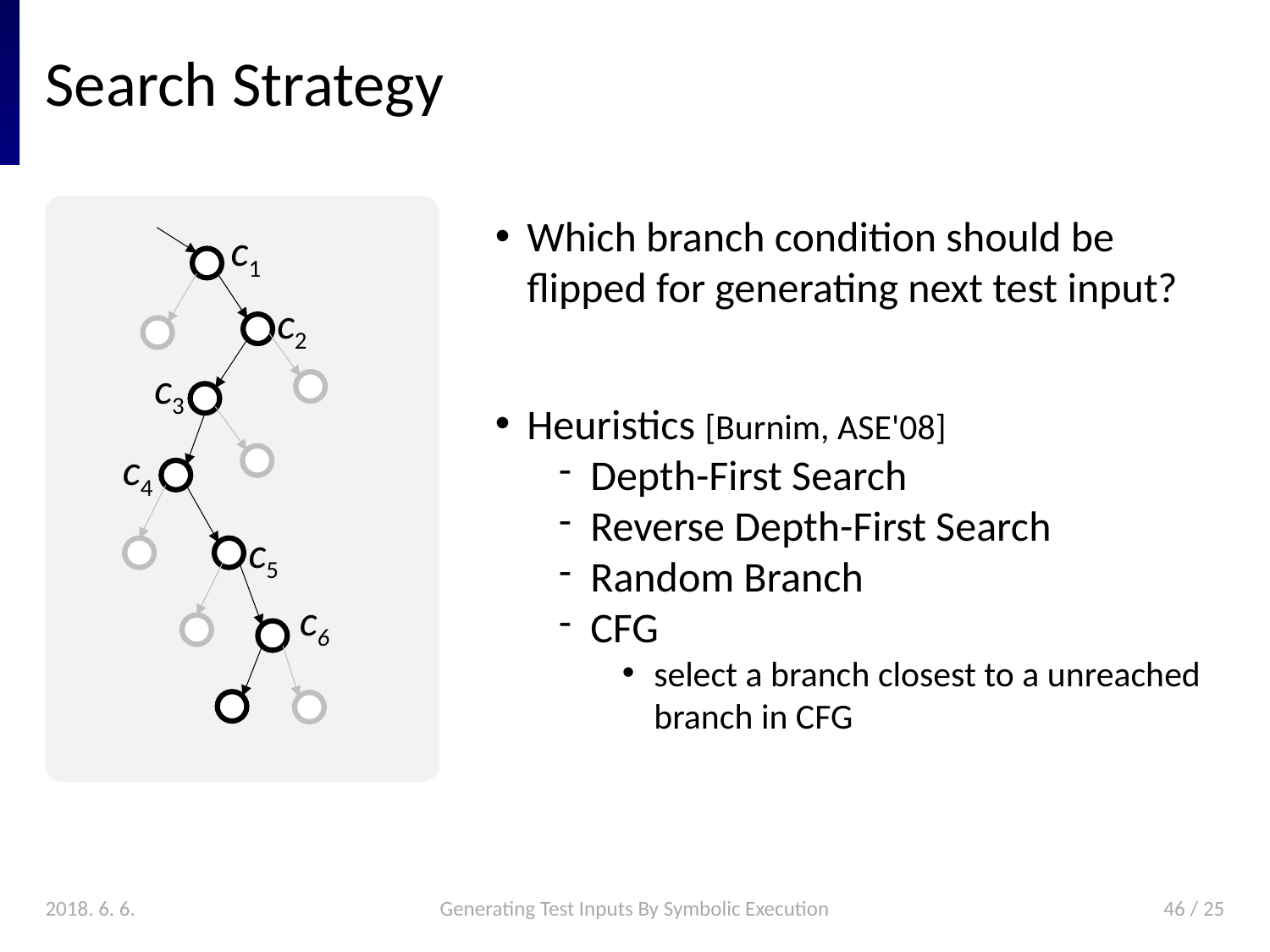

# Search Strategy

Which branch condition should be flipped for generating next test input?

Heuristics [Burnim, ASE'08]
Depth-First Search
Reverse Depth-First Search
Random Branch
CFG
select a branch closest to a unreached branch in CFG
c1

c2

c3

c4

c5

c6

2018. 6. 6.
Generating Test Inputs By Symbolic Execution
46 / 25